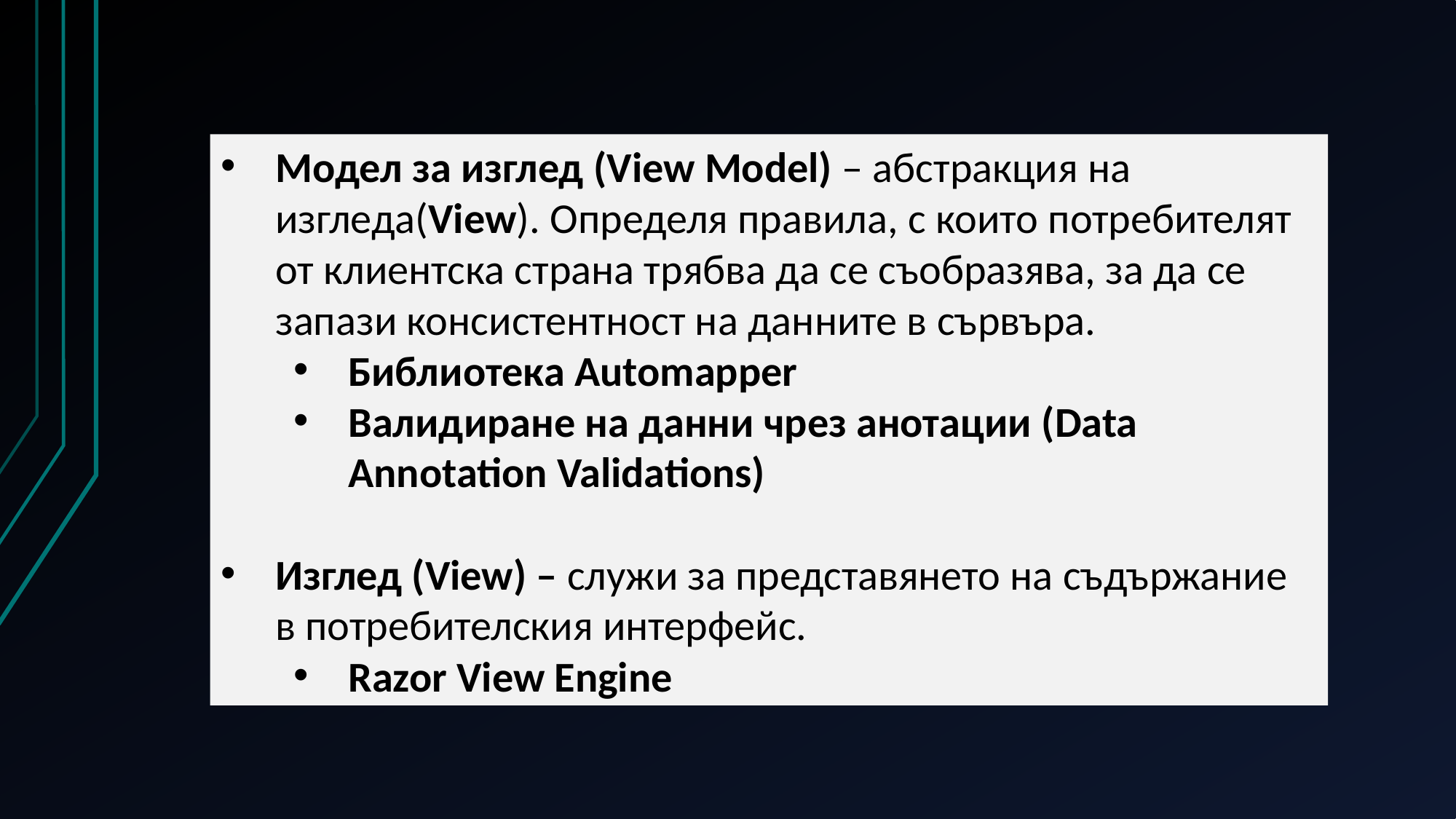

Модел за изглед (View Model) – абстракция на изгледа(View). Определя правила, с които потребителят от клиентска страна трябва да се съобразява, за да се запази консистентност на данните в сървъра.
Библиотека Automapper
Валидиране на данни чрез анотации (Data Annotation Validations)

Изглед (View) – служи за представянето на съдържание в потребителския интерфейс.
Razor View Engine